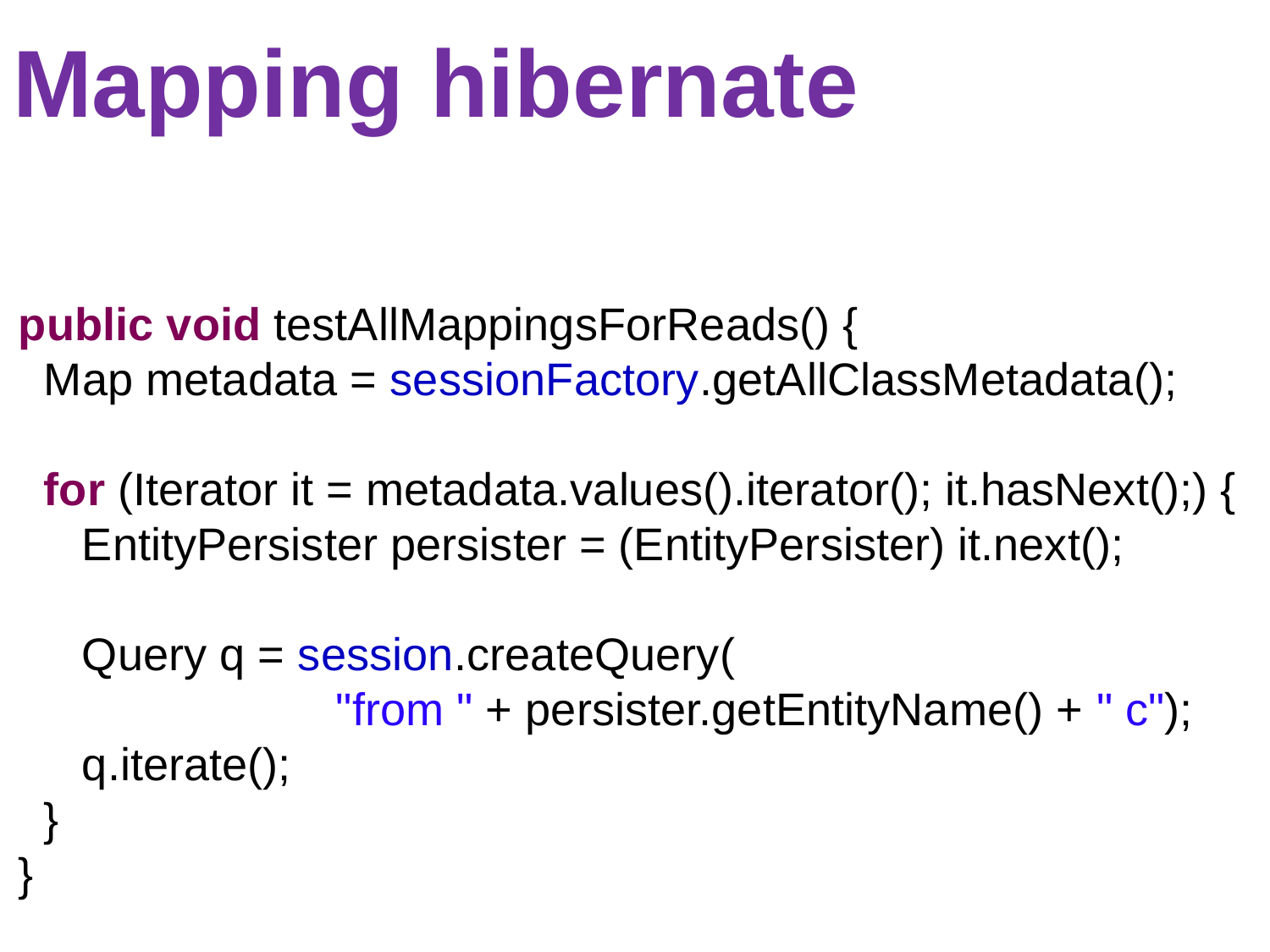

# Mapping hibernate
public void testAllMappingsForReads() {
  Map metadata = sessionFactory.getAllClassMetadata();

  for (Iterator it = metadata.values().iterator(); it.hasNext();) {
     EntityPersister persister = (EntityPersister) it.next();

     Query q = session.createQuery(
                         "from " + persister.getEntityName() + " c");
     q.iterate();
  }
}